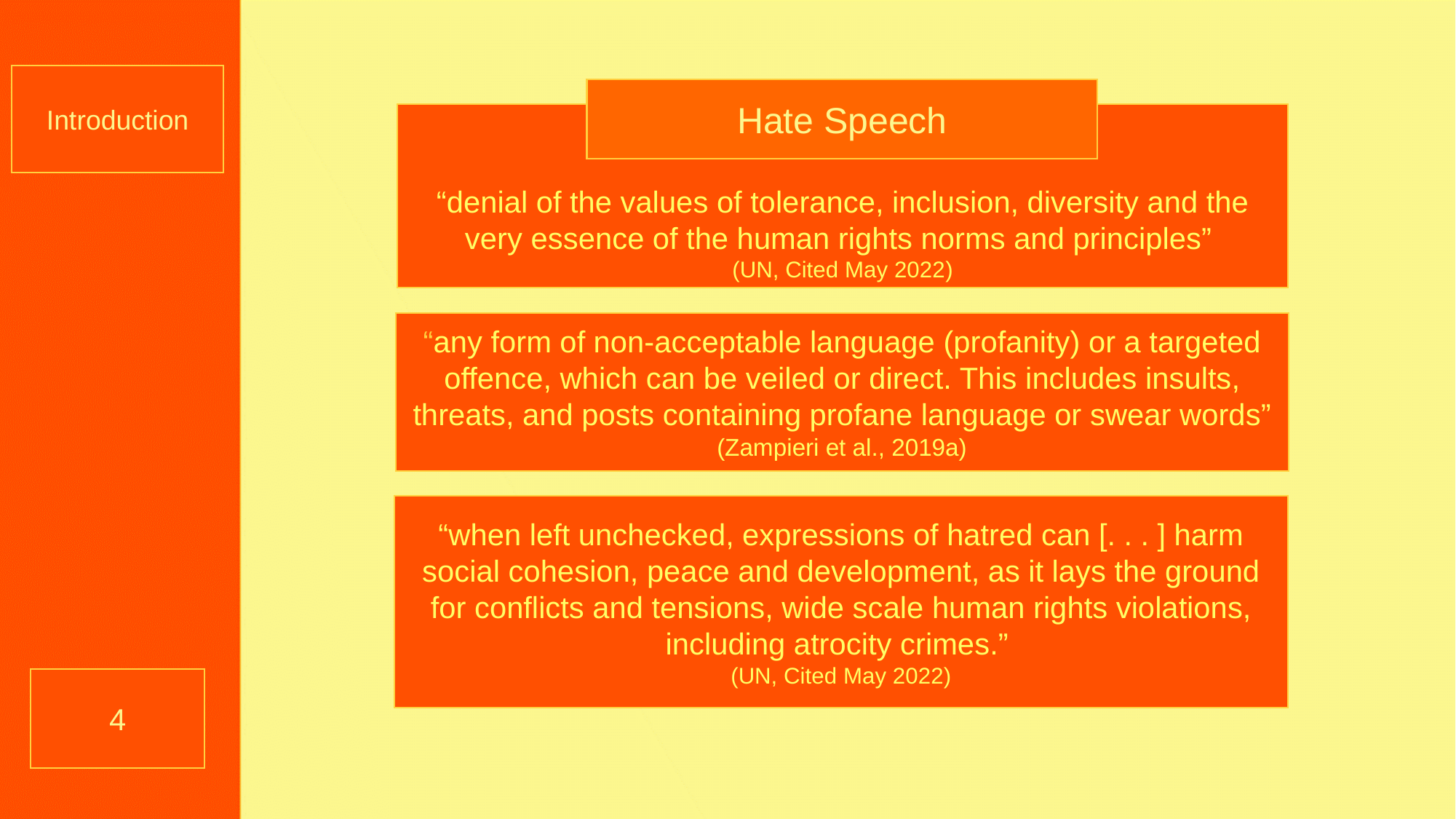

Introduction
Hate Speech

“denial of the values of tolerance, inclusion, diversity and the very essence of the human rights norms and principles”
(UN, Cited May 2022)
“any form of non-acceptable language (profanity) or a targeted offence, which can be veiled or direct. This includes insults, threats, and posts containing profane language or swear words” (Zampieri et al., 2019a)
“when left unchecked, expressions of hatred can [. . . ] harm social cohesion, peace and development, as it lays the ground for conflicts and tensions, wide scale human rights violations, including atrocity crimes.”
(UN, Cited May 2022)
4